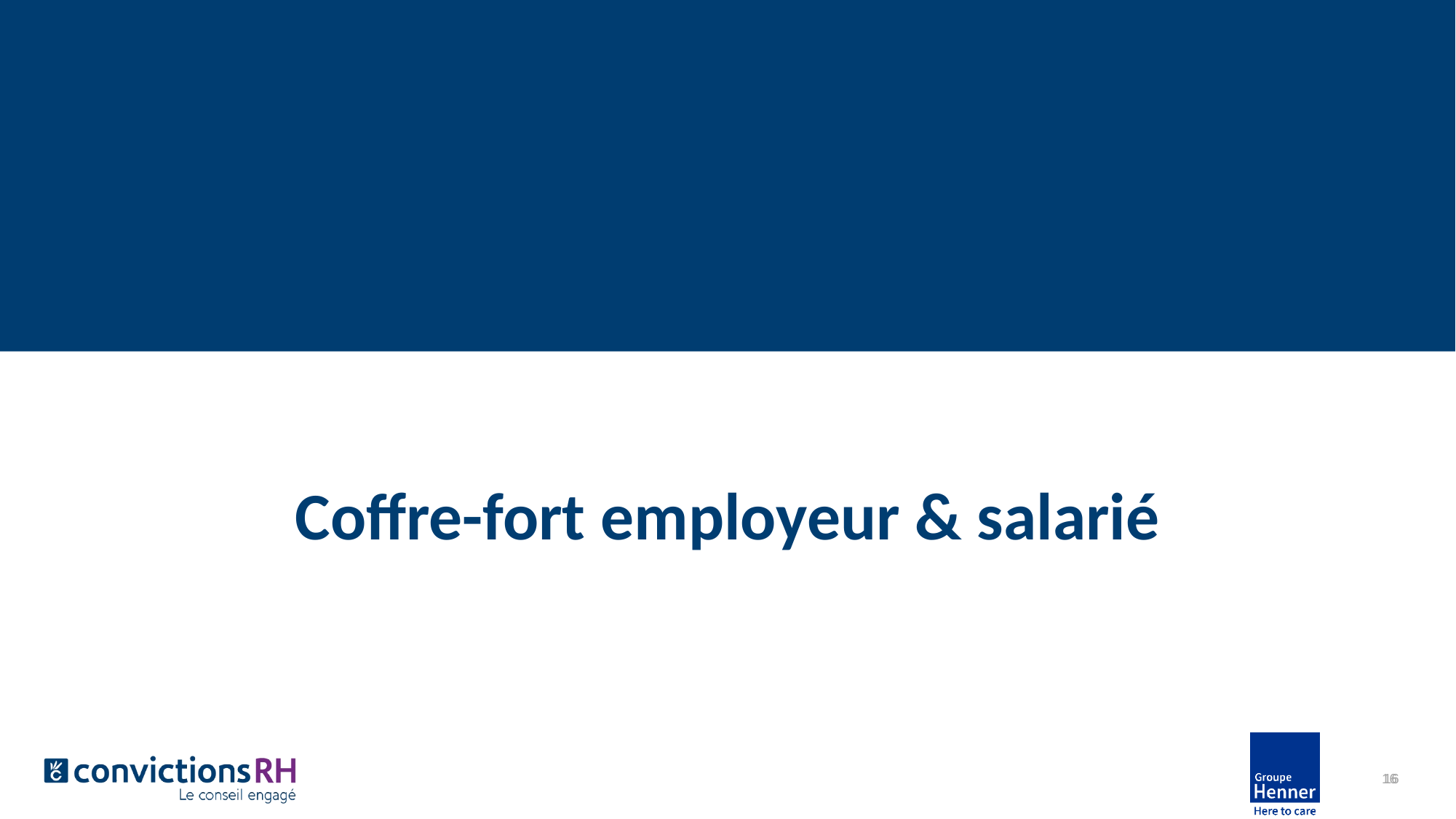

#

Coffre-fort employeur & salarié
16
16